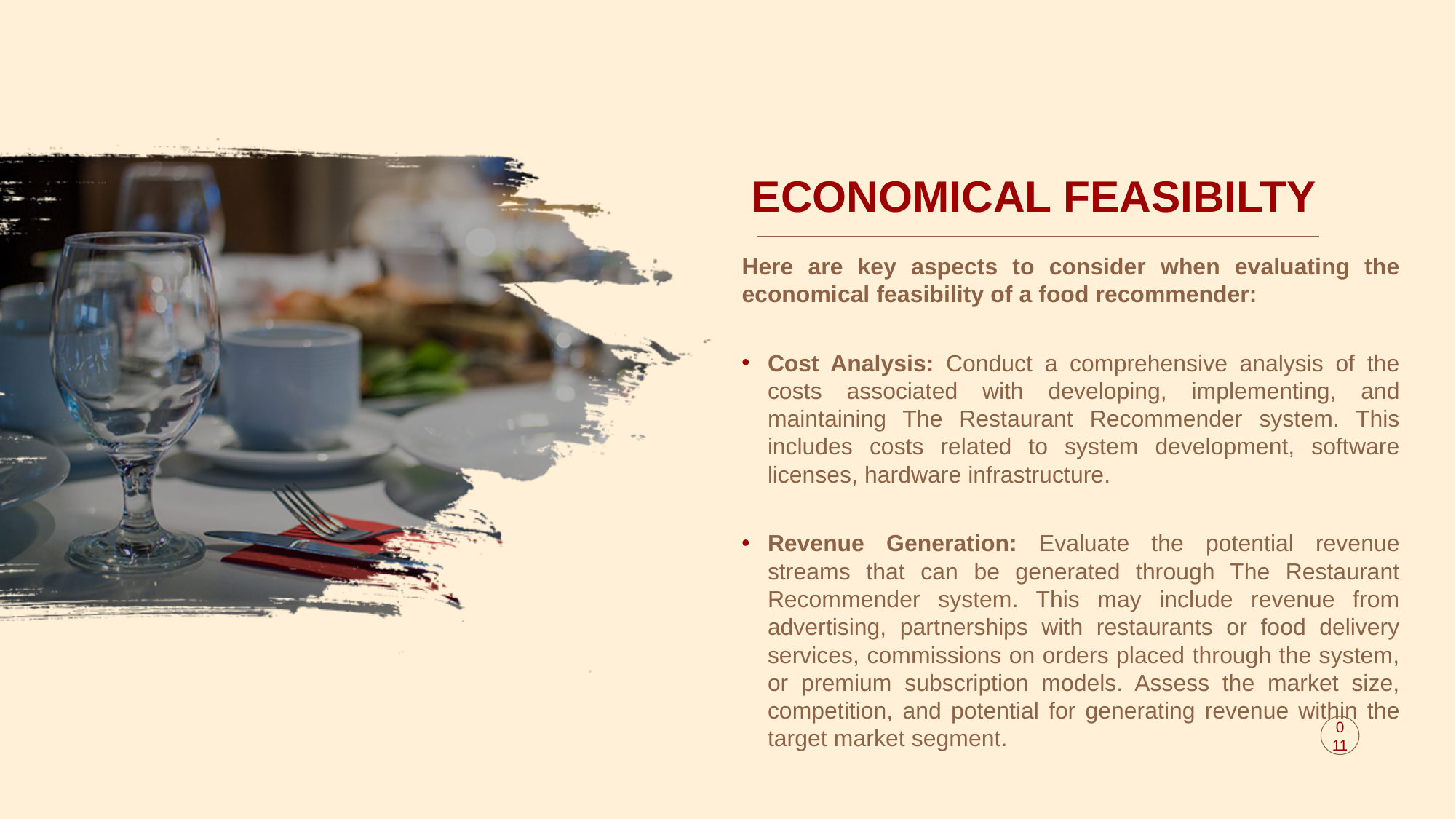

# ECONOMICAL FEASIBILTY
Here are key aspects to consider when evaluating the economical feasibility of a food recommender:

Cost Analysis: Conduct a comprehensive analysis of the costs associated with developing, implementing, and maintaining The Restaurant Recommender system. This includes costs related to system development, software licenses, hardware infrastructure.

Revenue Generation: Evaluate the potential revenue streams that can be generated through The Restaurant Recommender system. This may include revenue from advertising, partnerships with restaurants or food delivery services, commissions on orders placed through the system, or premium subscription models. Assess the market size, competition, and potential for generating revenue within the target market segment.

011